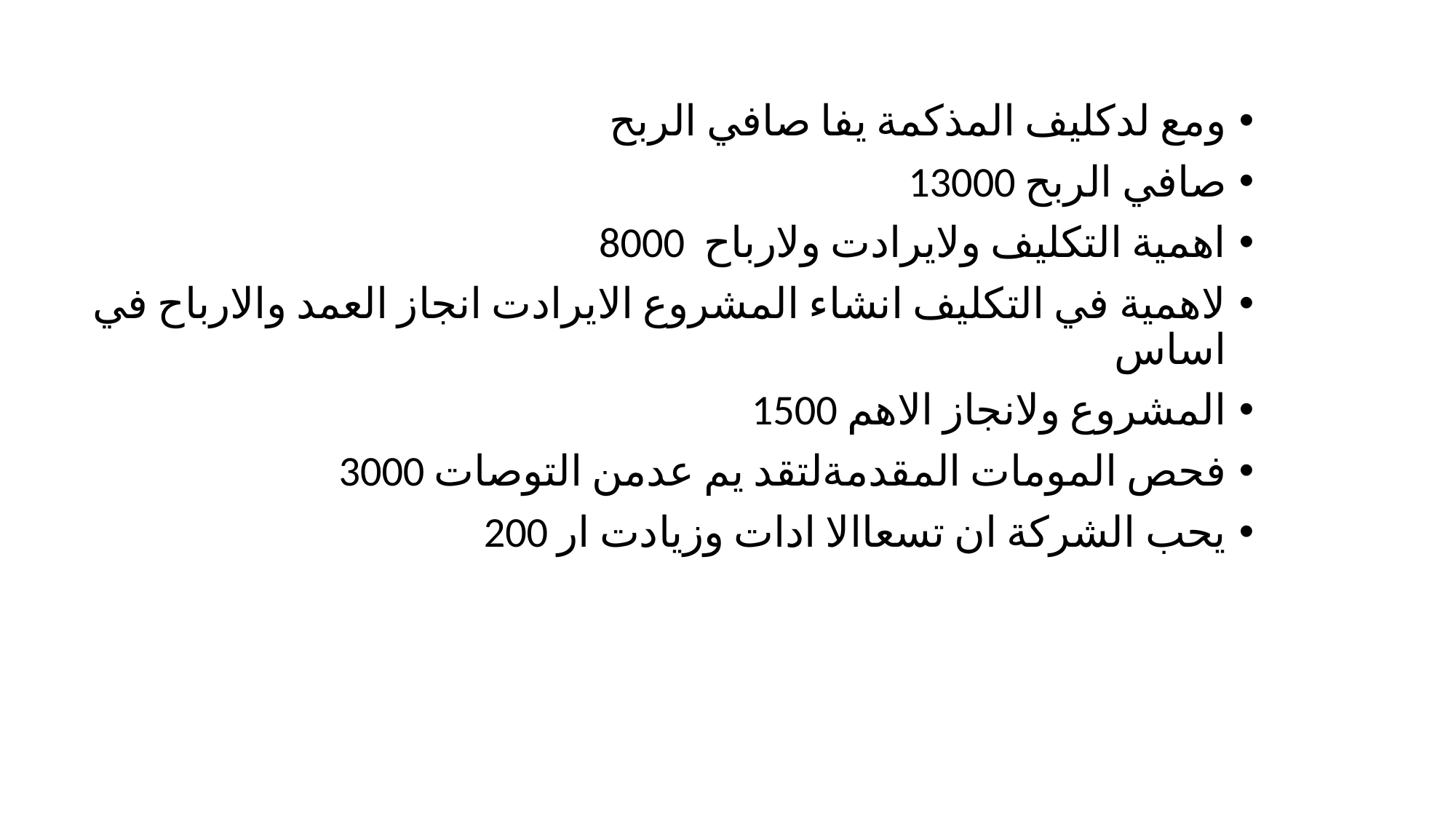

#
ومع لدكليف المذكمة يفا صافي الربح
صافي الربح 13000
اهمية التكليف ولايرادت ولارباح  8000
لاهمية في التكليف انشاء المشروع الايرادت انجاز العمد والارباح في اساس
المشروع ولانجاز الاهم 1500
فحص المومات المقدمةلتقد يم عدمن التوصات 3000
يحب الشركة ان تسعاالا ادات وزيادت ار 200